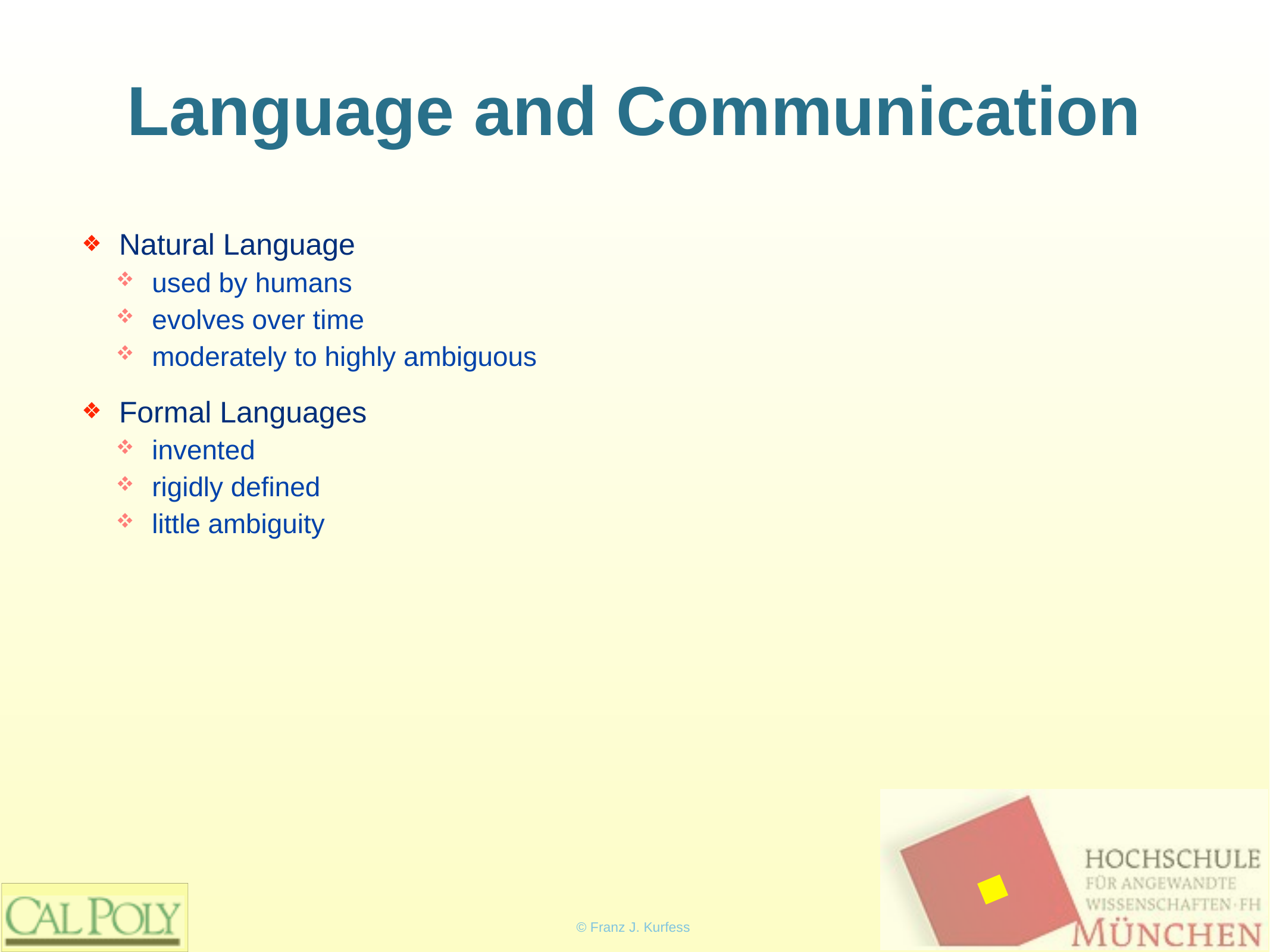

# Language and Communication
Natural Language
used by humans
evolves over time
moderately to highly ambiguous
Formal Languages
invented
rigidly defined
little ambiguity
21